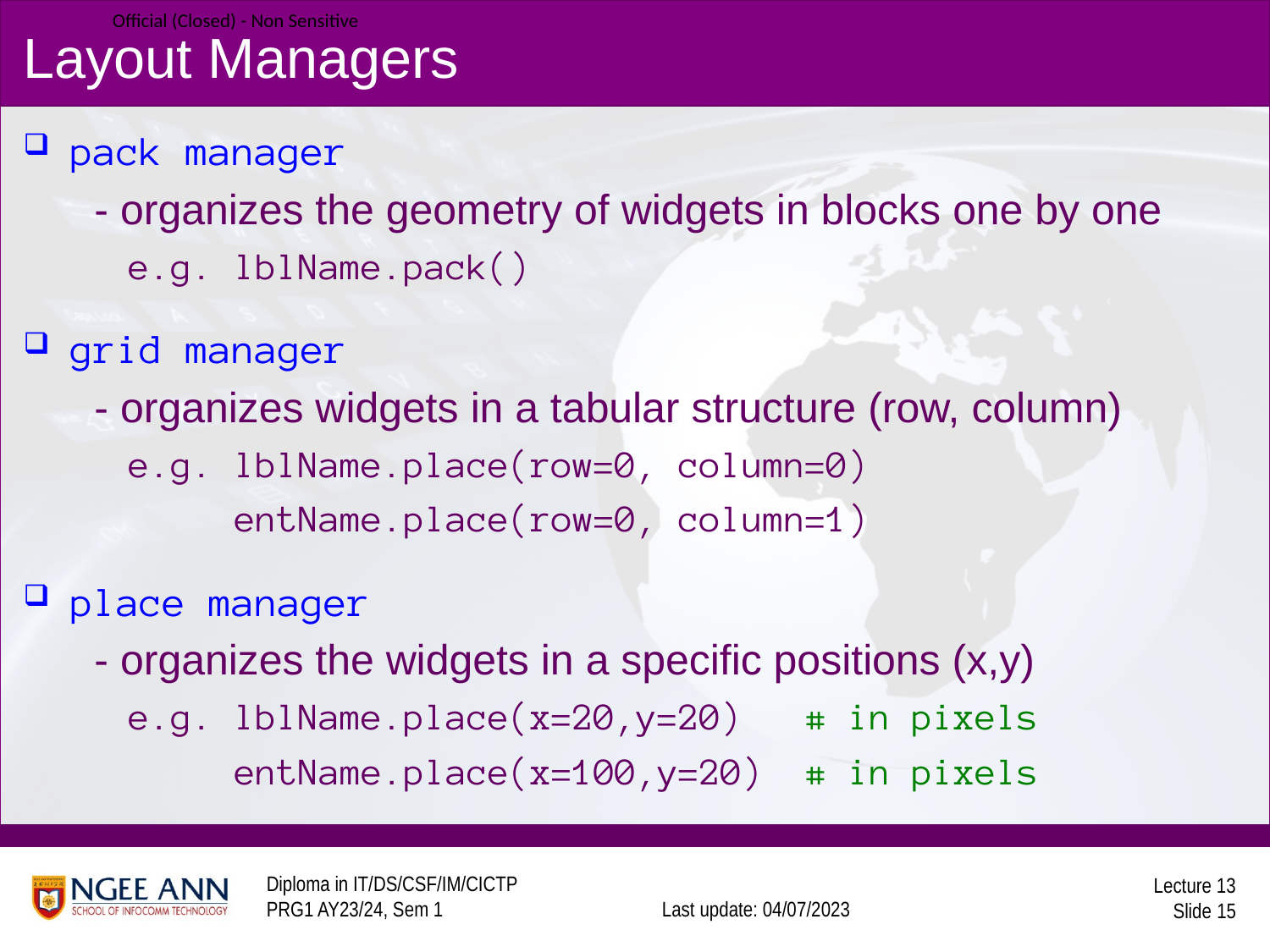

# Layout Managers
pack manager
      - organizes the geometry of widgets in blocks one by one
     e.g. lblName.pack()
grid manager
      - organizes widgets in a tabular structure (row, column)
     e.g. lblName.place(row=0, column=0)
	    entName.place(row=0, column=1)
place manager
      - organizes the widgets in a specific positions (x,y)
     e.g. lblName.place(x=20,y=20)   # in pixels
	    entName.place(x=100,y=20)  # in pixels